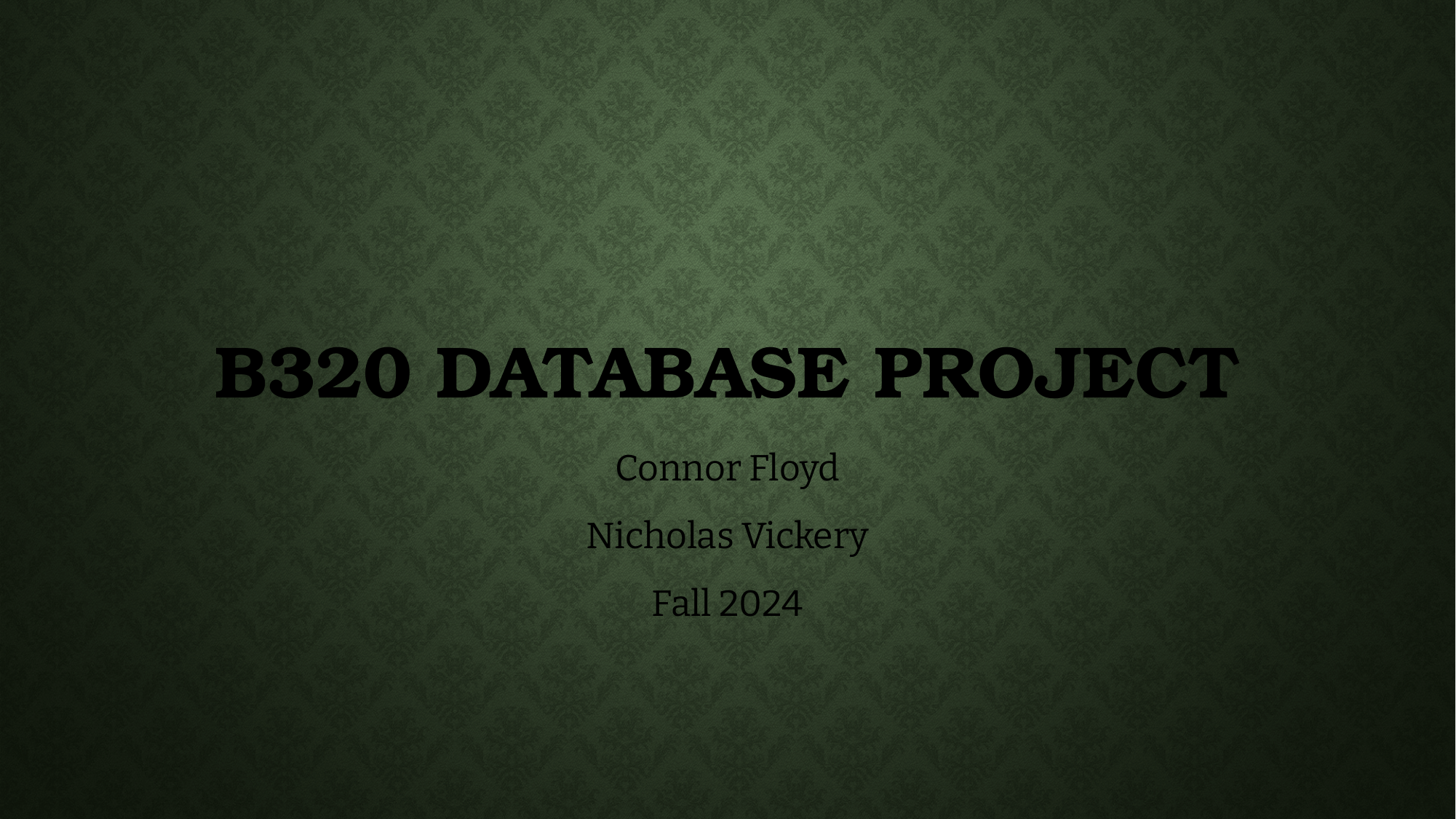

# B320 database project
Connor Floyd
Nicholas Vickery
Fall 2024